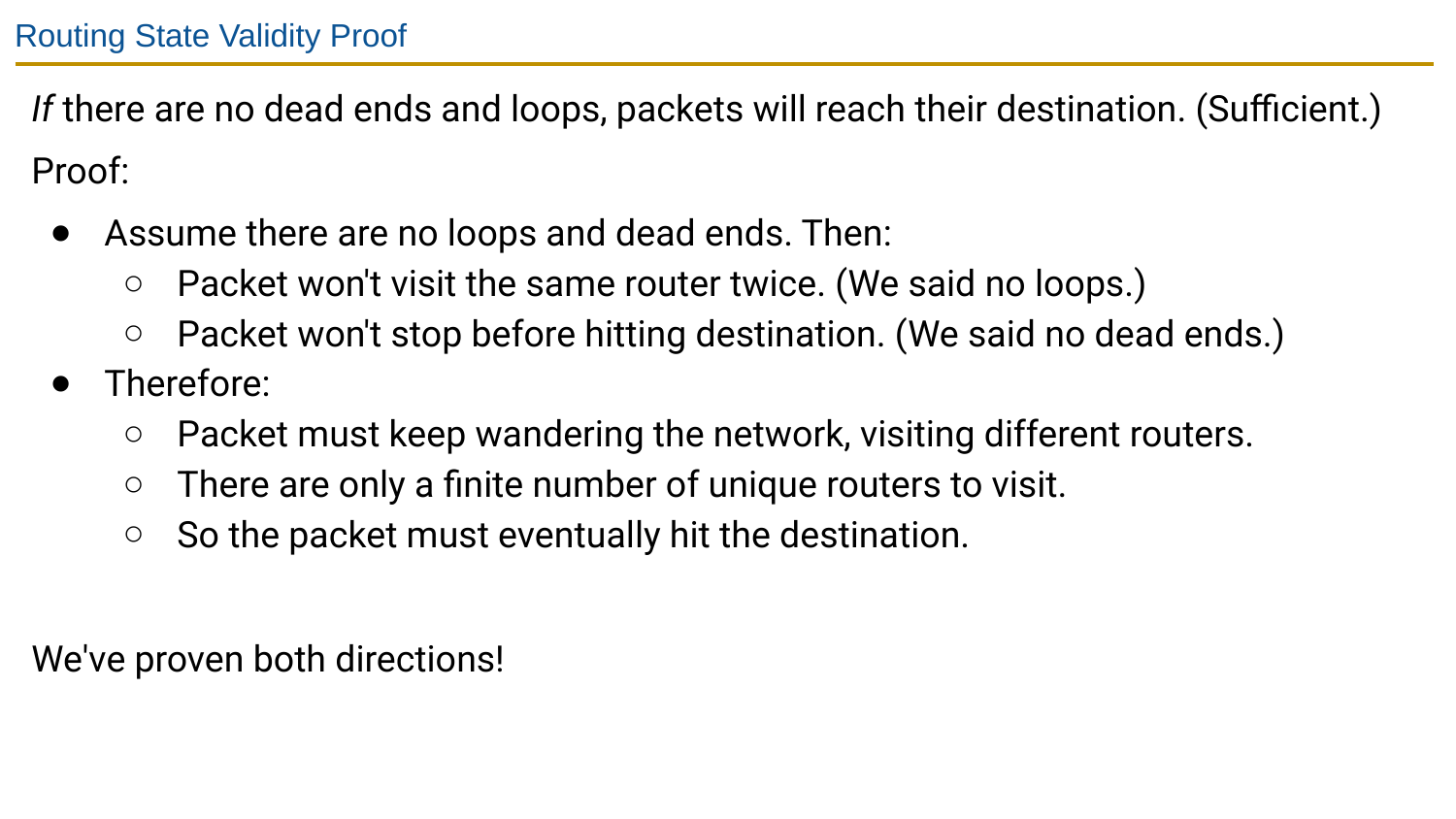

# Routing State Validity Proof
If there are no dead ends and loops, packets will reach their destination. (Sufficient.)
Proof:
Assume there are no loops and dead ends. Then:
Packet won't visit the same router twice. (We said no loops.)
Packet won't stop before hitting destination. (We said no dead ends.)
Therefore:
Packet must keep wandering the network, visiting different routers.
There are only a finite number of unique routers to visit.
So the packet must eventually hit the destination.

We've proven both directions!